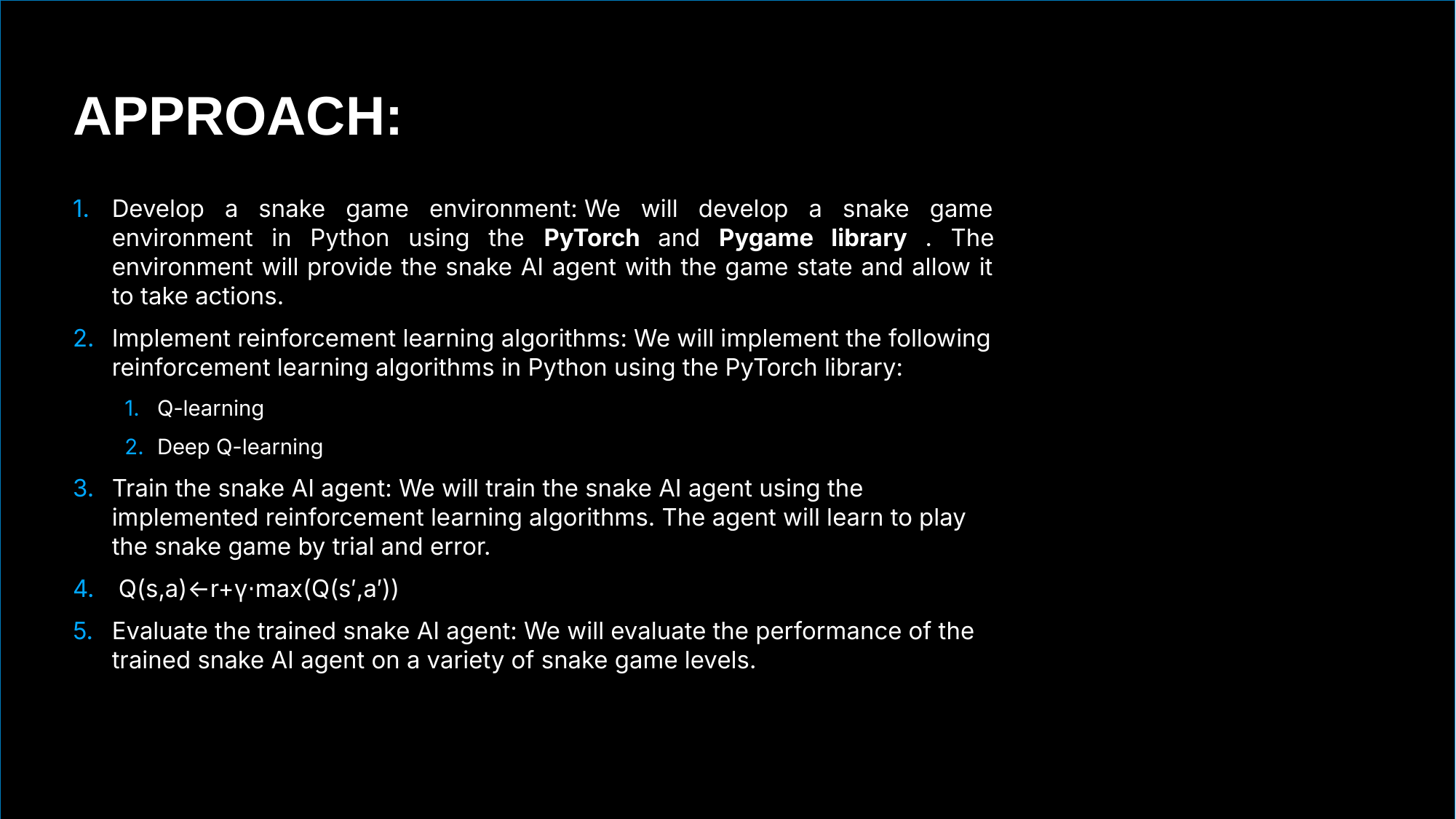

APPROACH:
Develop a snake game environment: We will develop a snake game environment in Python using the PyTorch and Pygame library . The environment will provide the snake AI agent with the game state and allow it to take actions.
Implement reinforcement learning algorithms: We will implement the following reinforcement learning algorithms in Python using the PyTorch library:
Q-learning
Deep Q-learning
Train the snake AI agent: We will train the snake AI agent using the implemented reinforcement learning algorithms. The agent will learn to play the snake game by trial and error.
 Q(s,a)←r+γ⋅max(Q(s′,a′))
Evaluate the trained snake AI agent: We will evaluate the performance of the trained snake AI agent on a variety of snake game levels.